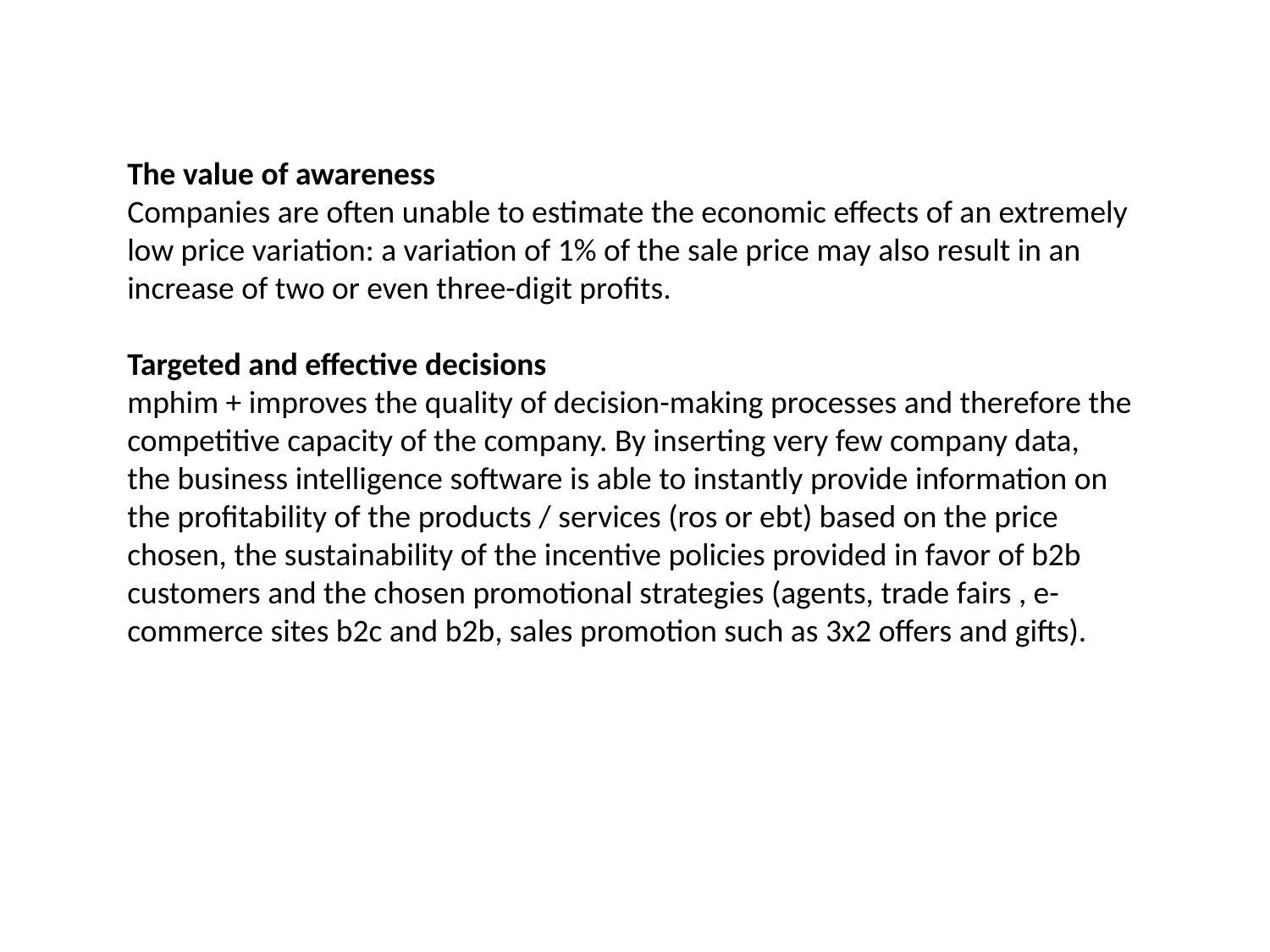

The value of awareness
Companies are often unable to estimate the economic effects of an extremely low price variation: a variation of 1% of the sale price may also result in an increase of two or even three-digit profits.

Targeted and effective decisions
mphim + improves the quality of decision-making processes and therefore the competitive capacity of the company. By inserting very few company data,
the business intelligence software is able to instantly provide information on the profitability of the products / services (ros or ebt) based on the price chosen, the sustainability of the incentive policies provided in favor of b2b customers and the chosen promotional strategies (agents, trade fairs , e-commerce sites b2c and b2b, sales promotion such as 3x2 offers and gifts).